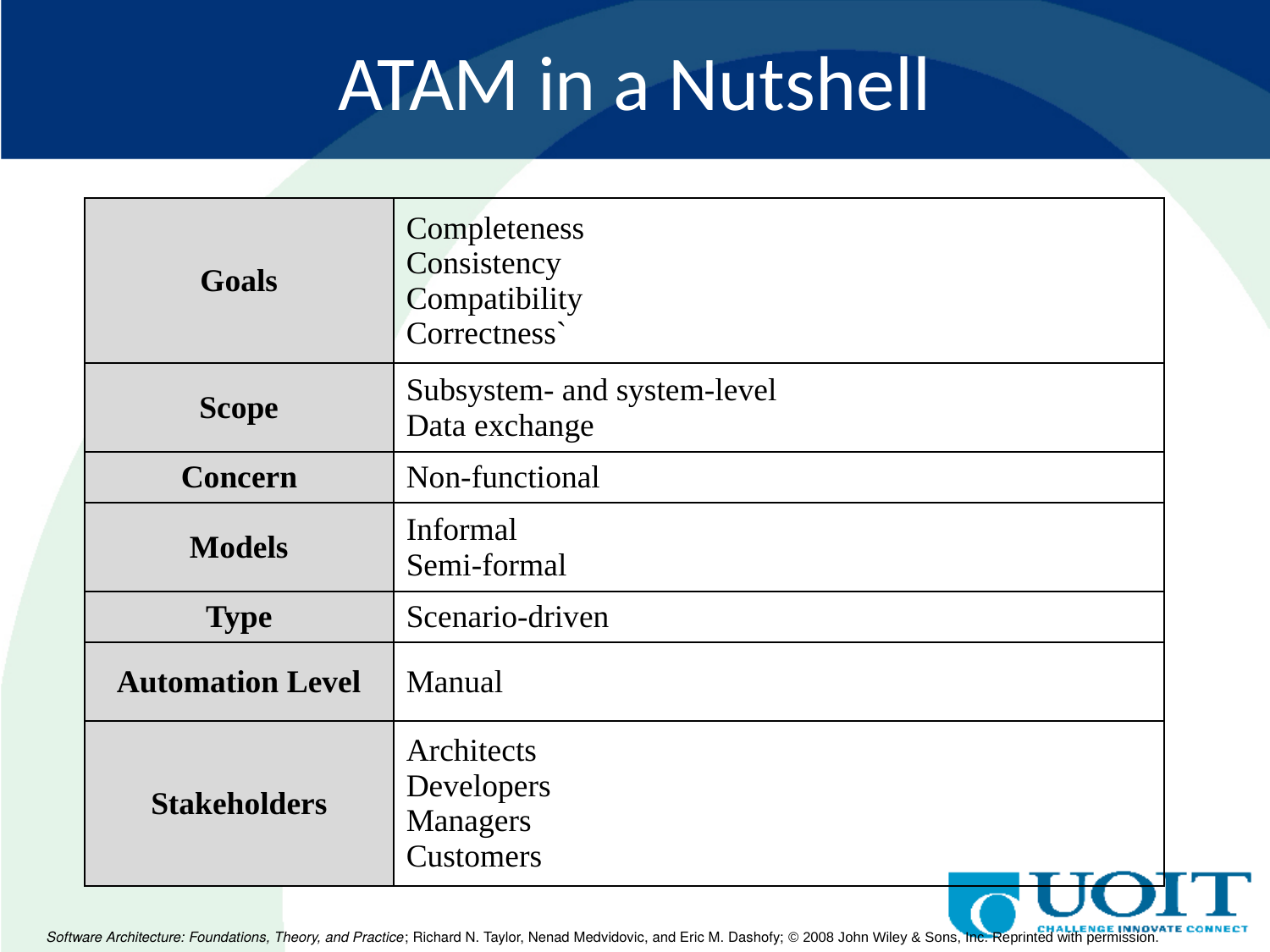

# ATAM in a Nutshell
| Goals | Completeness Consistency Compatibility Correctness` |
| --- | --- |
| Scope | Subsystem- and system-level Data exchange |
| Concern | Non-functional |
| Models | Informal Semi-formal |
| Type | Scenario-driven |
| Automation Level | Manual |
| Stakeholders | Architects Developers Managers Customers |
Software Architecture: Foundations, Theory, and Practice; Richard N. Taylor, Nenad Medvidovic, and Eric M. Dashofy; © 2008 John Wiley & Sons, Inc. Reprinted with permission.